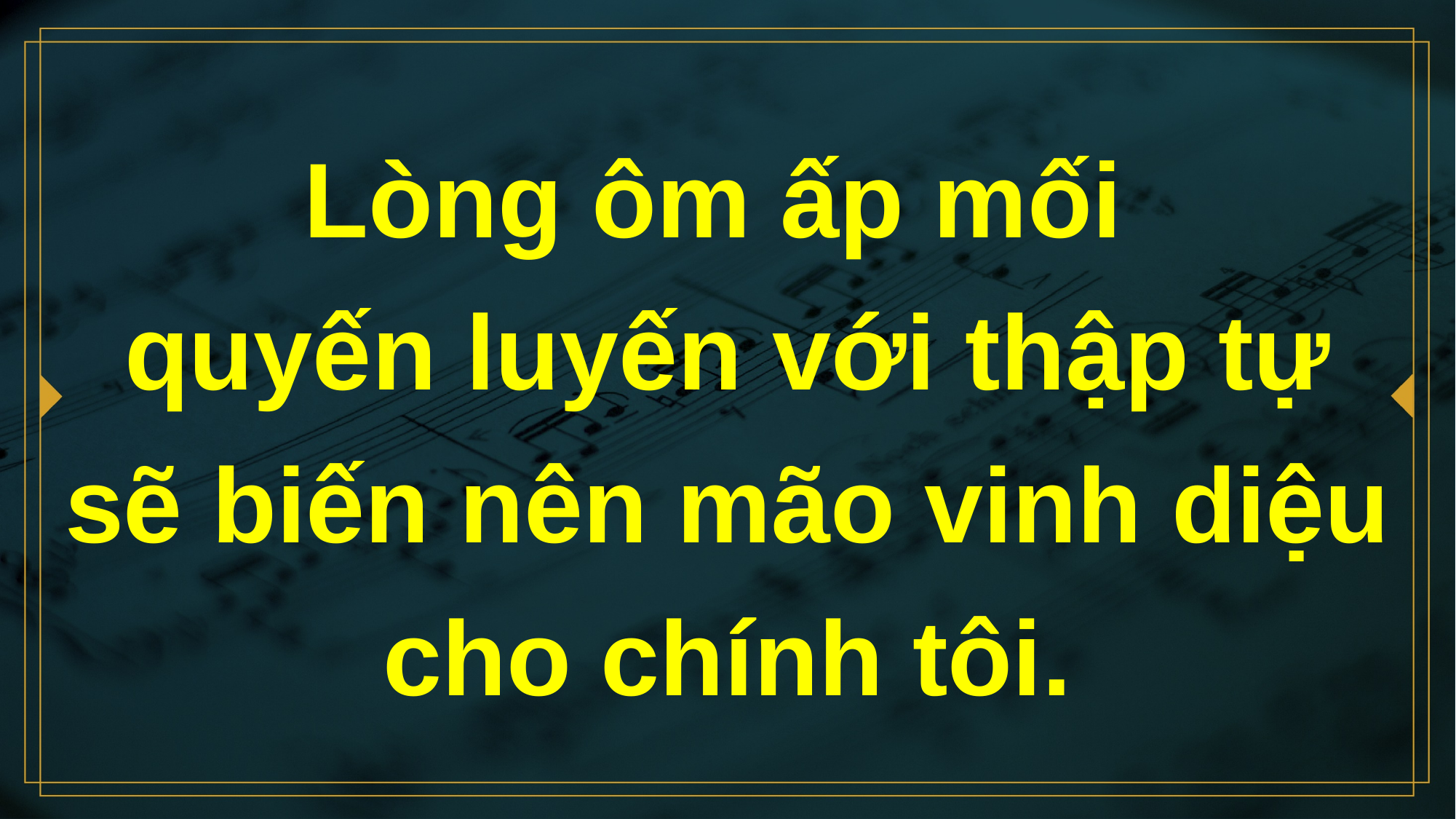

# Lòng ôm ấp mối quyến luyến với thập tự sẽ biến nên mão vinh diệu cho chính tôi.